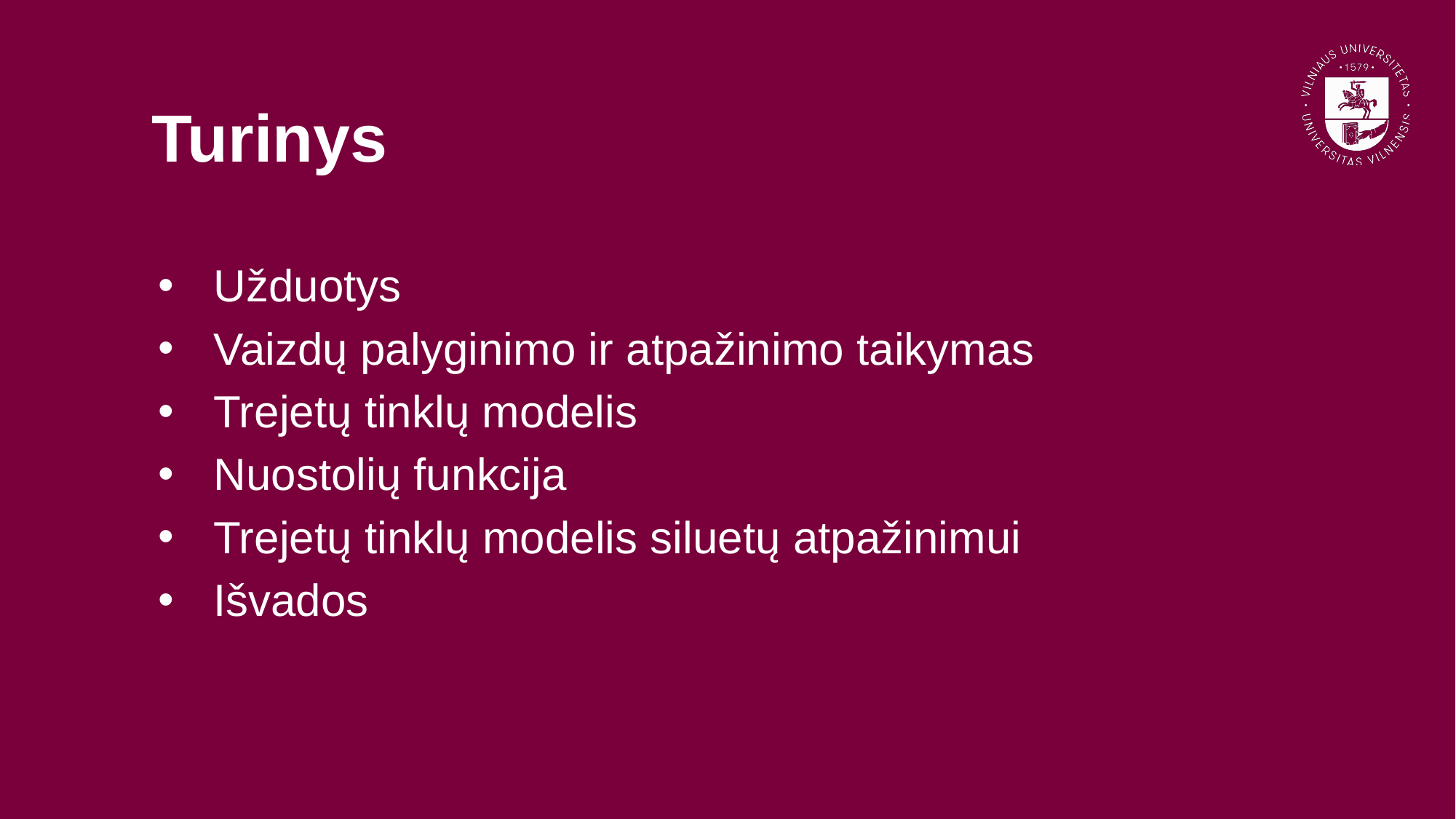

# Turinys
Užduotys
Vaizdų palyginimo ir atpažinimo taikymas
Trejetų tinklų modelis
Nuostolių funkcija
Trejetų tinklų modelis siluetų atpažinimui
Išvados